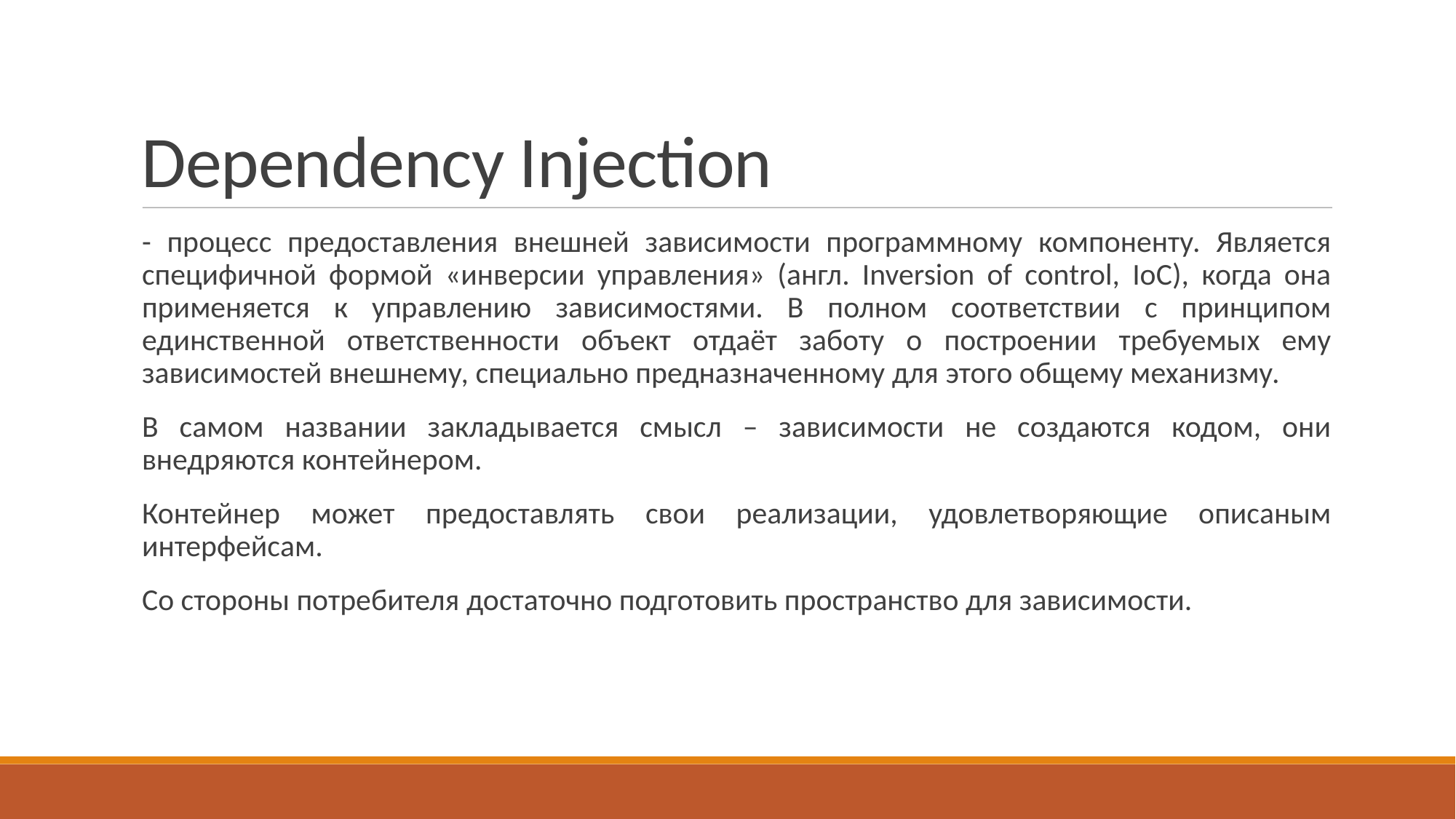

Dependency Injection
- процесс предоставления внешней зависимости программному компоненту. Является специфичной формой «инверсии управления» (англ. Inversion of control, IoC), когда она применяется к управлению зависимостями. В полном соответствии с принципом единственной ответственности объект отдаёт заботу о построении требуемых ему зависимостей внешнему, специально предназначенному для этого общему механизму.
В самом названии закладывается смысл – зависимости не создаются кодом, они внедряются контейнером.
Контейнер может предоставлять свои реализации, удовлетворяющие описаным интерфейсам.
Со стороны потребителя достаточно подготовить пространство для зависимости.